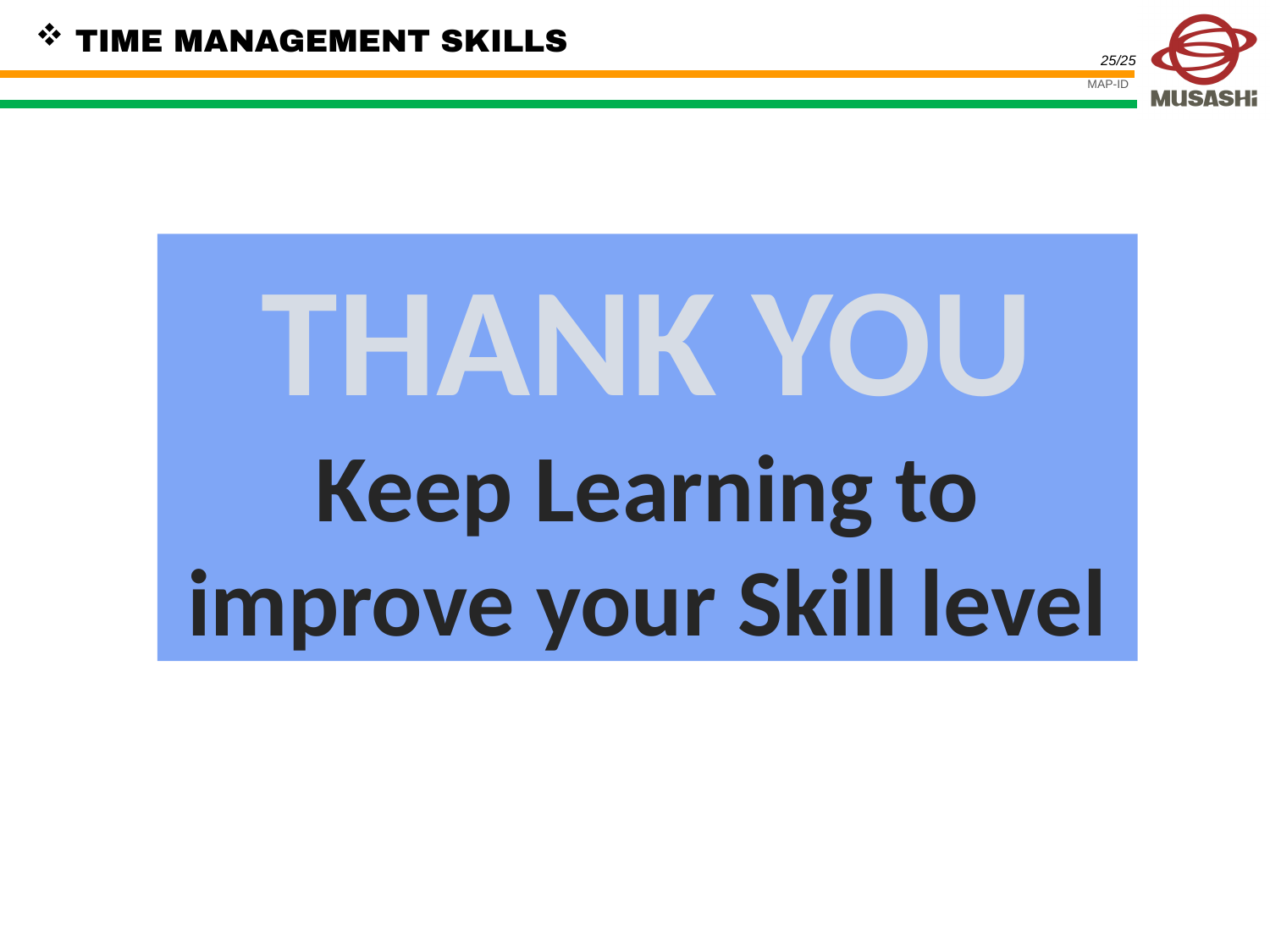

TIME MANAGEMENT SKILLS
THANK YOU
Keep Learning to improve your Skill level